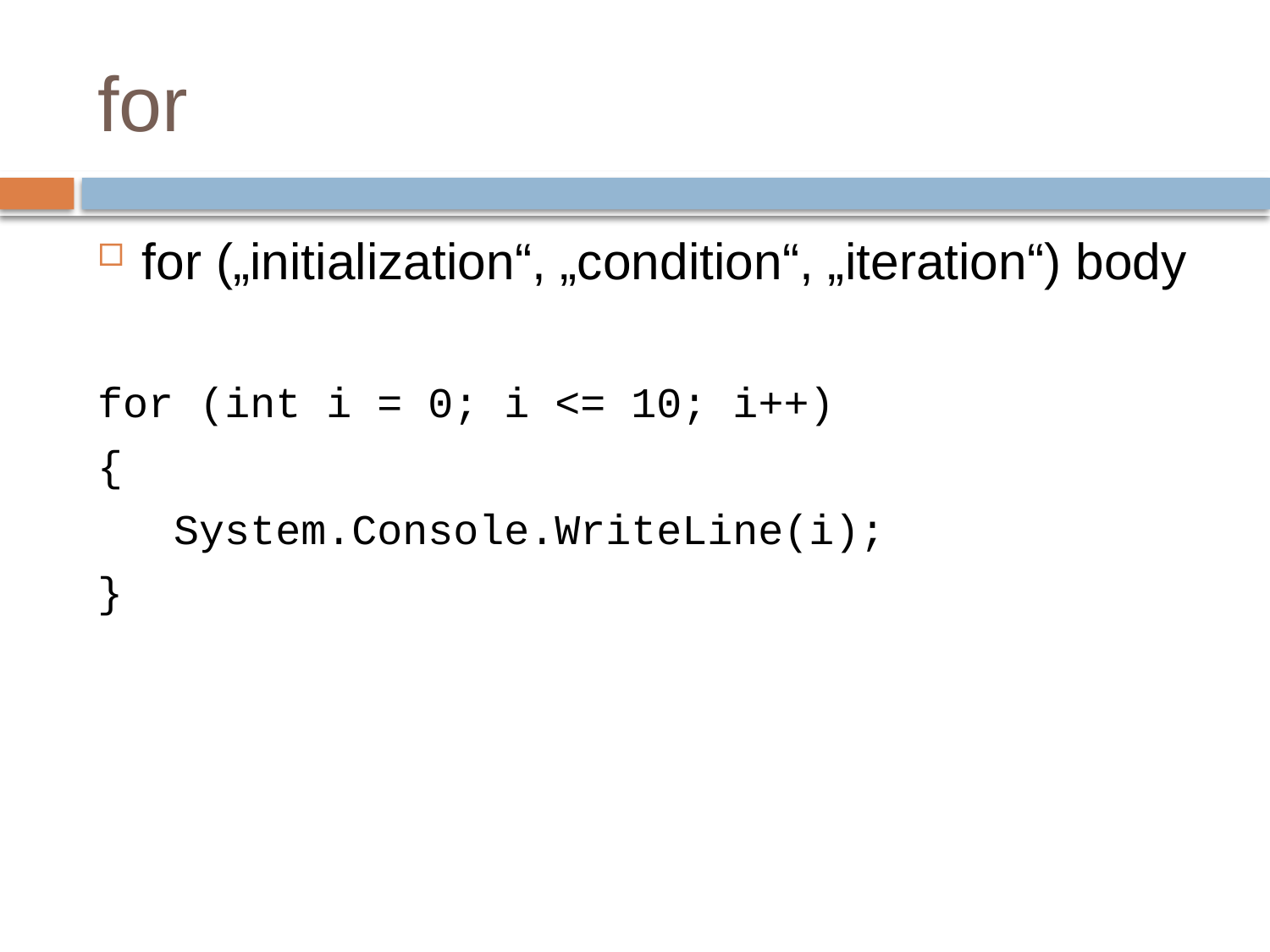

# for
for („initialization“, „condition“, „iteration“) body

for (int i = 0; i <= 10; i++)
{
   System.Console.WriteLine(i);
}